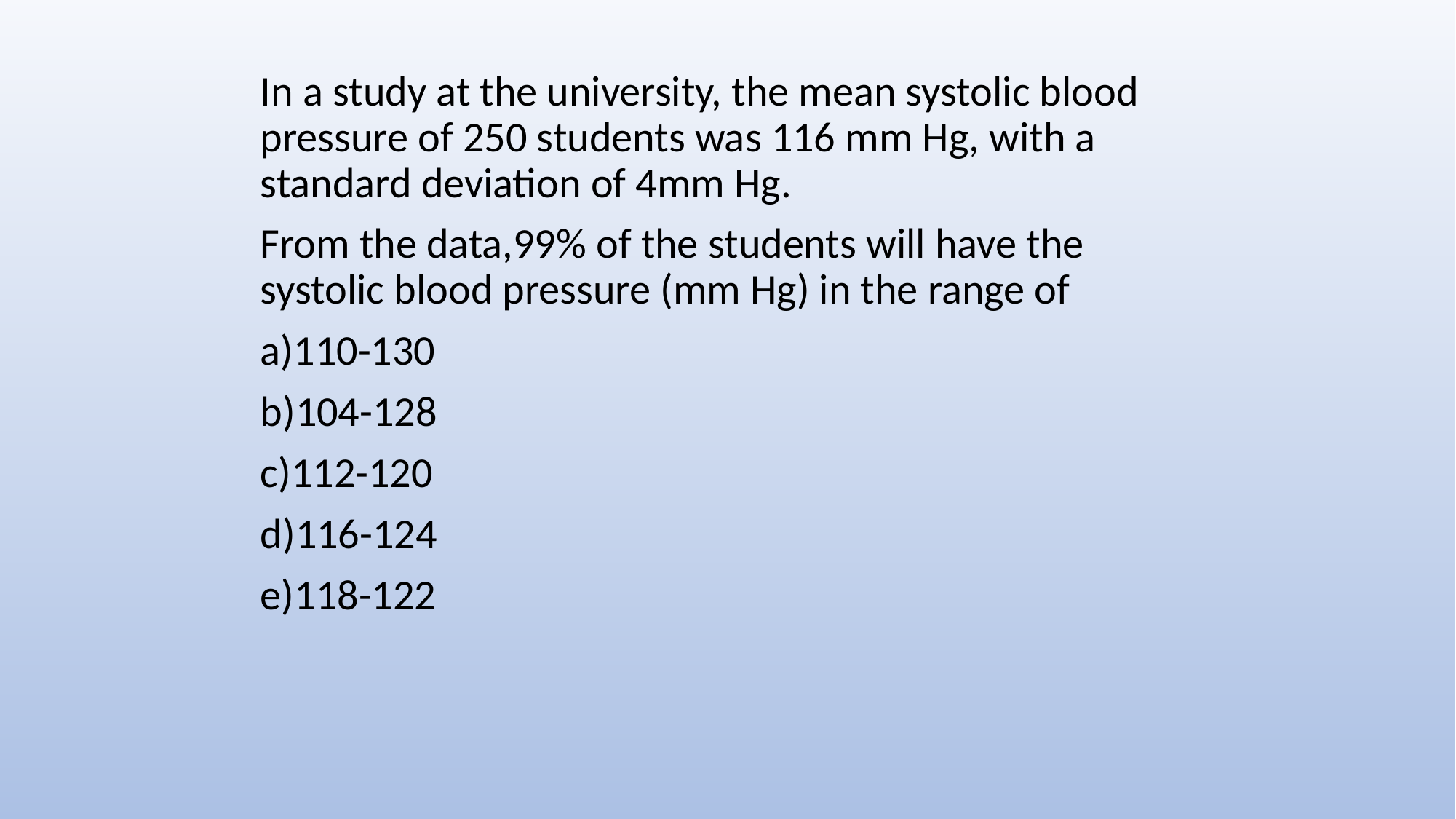

In a study at the university, the mean systolic blood pressure of 250 students was 116 mm Hg, with a standard deviation of 4mm Hg.
From the data,99% of the students will have the systolic blood pressure (mm Hg) in the range of
a)110-130
b)104-128
c)112-120
d)116-124
e)118-122